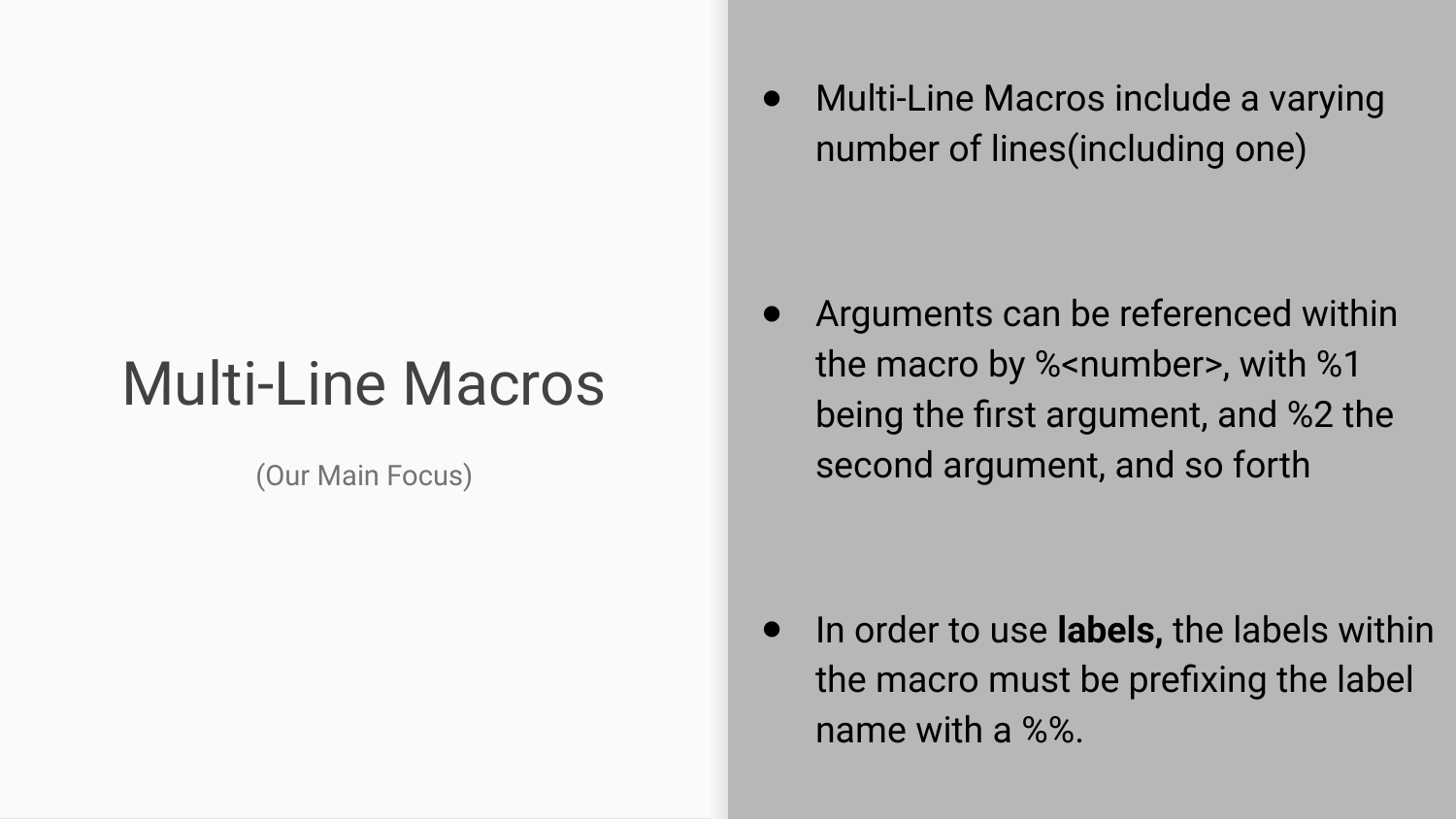

Multi-Line Macros include a varying number of lines(including one)

Arguments can be referenced within the macro by %<number>, with %1 being the first argument, and %2 the second argument, and so forth

In order to use labels, the labels within the macro must be prefixing the label name with a %%.
# Multi-Line Macros
(Our Main Focus)